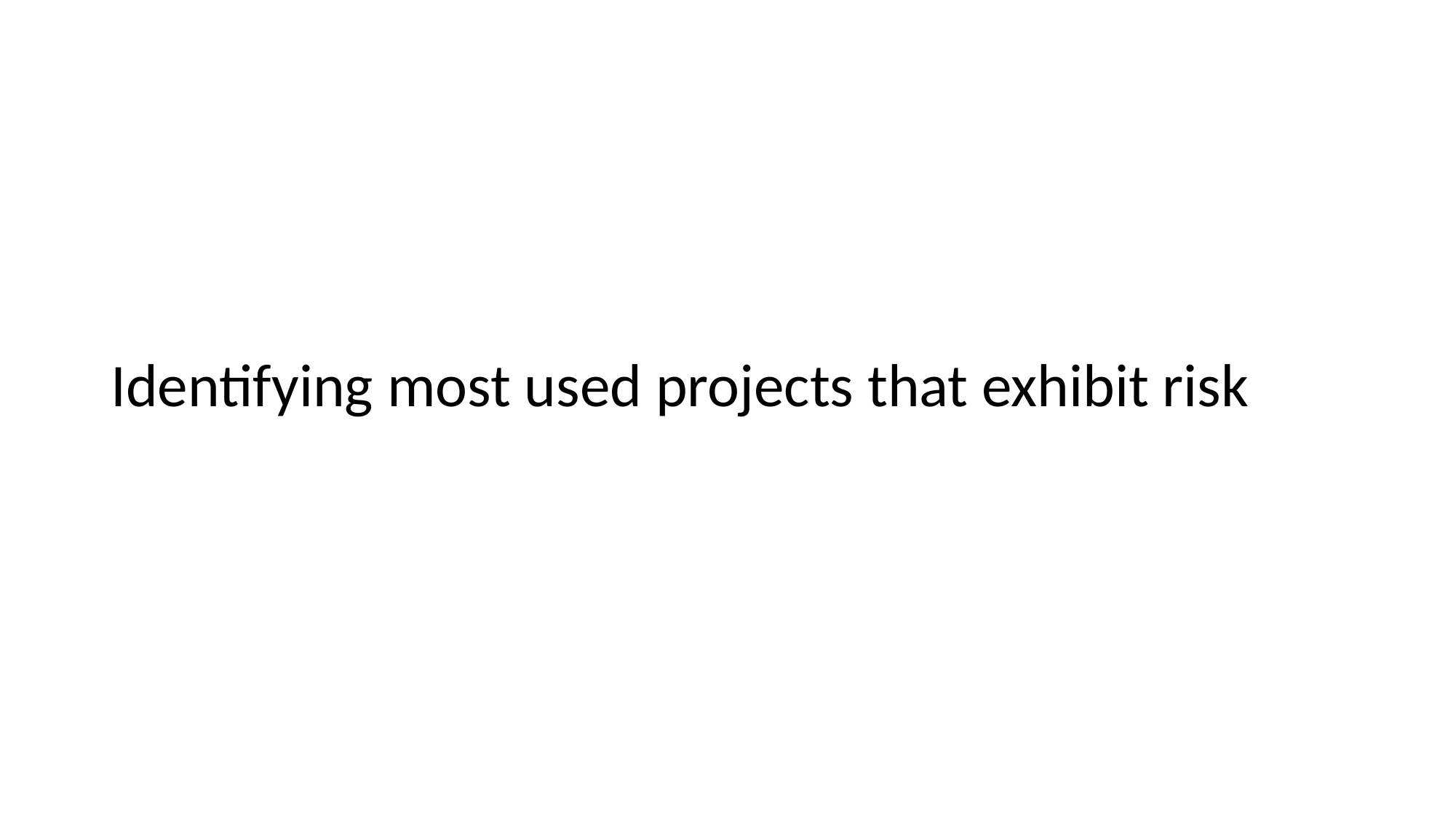

# Identifying most used projects that exhibit risk